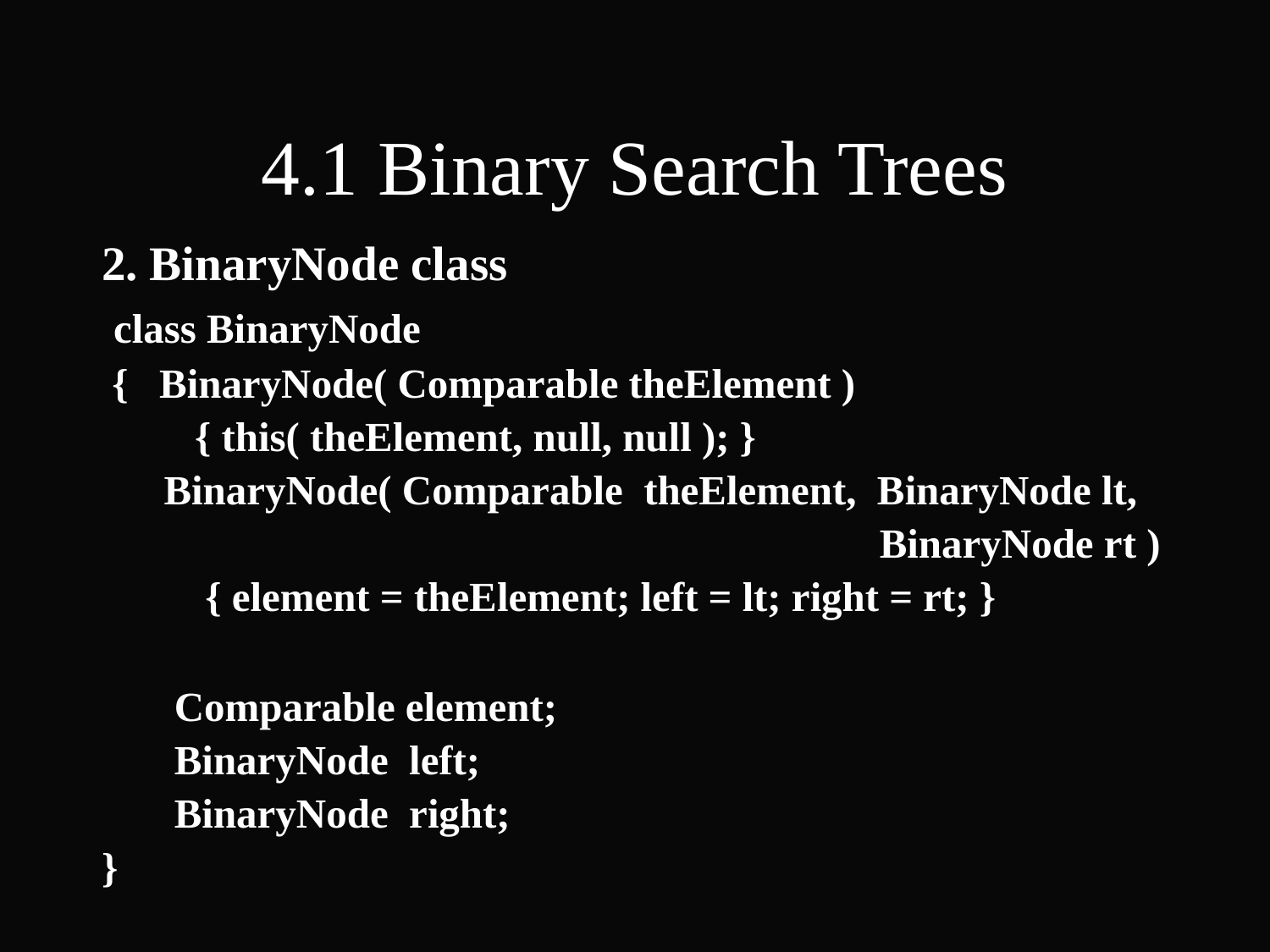

4.1 Binary Search Trees
2. BinaryNode class
 class BinaryNode
 {   BinaryNode( Comparable theElement )
         { this( theElement, null, null ); }
      BinaryNode( Comparable  theElement,  BinaryNode lt,
                                                                           BinaryNode rt )
          { element = theElement; left = lt; right = rt; }

       Comparable element;
       BinaryNode  left;
       BinaryNode  right;
}